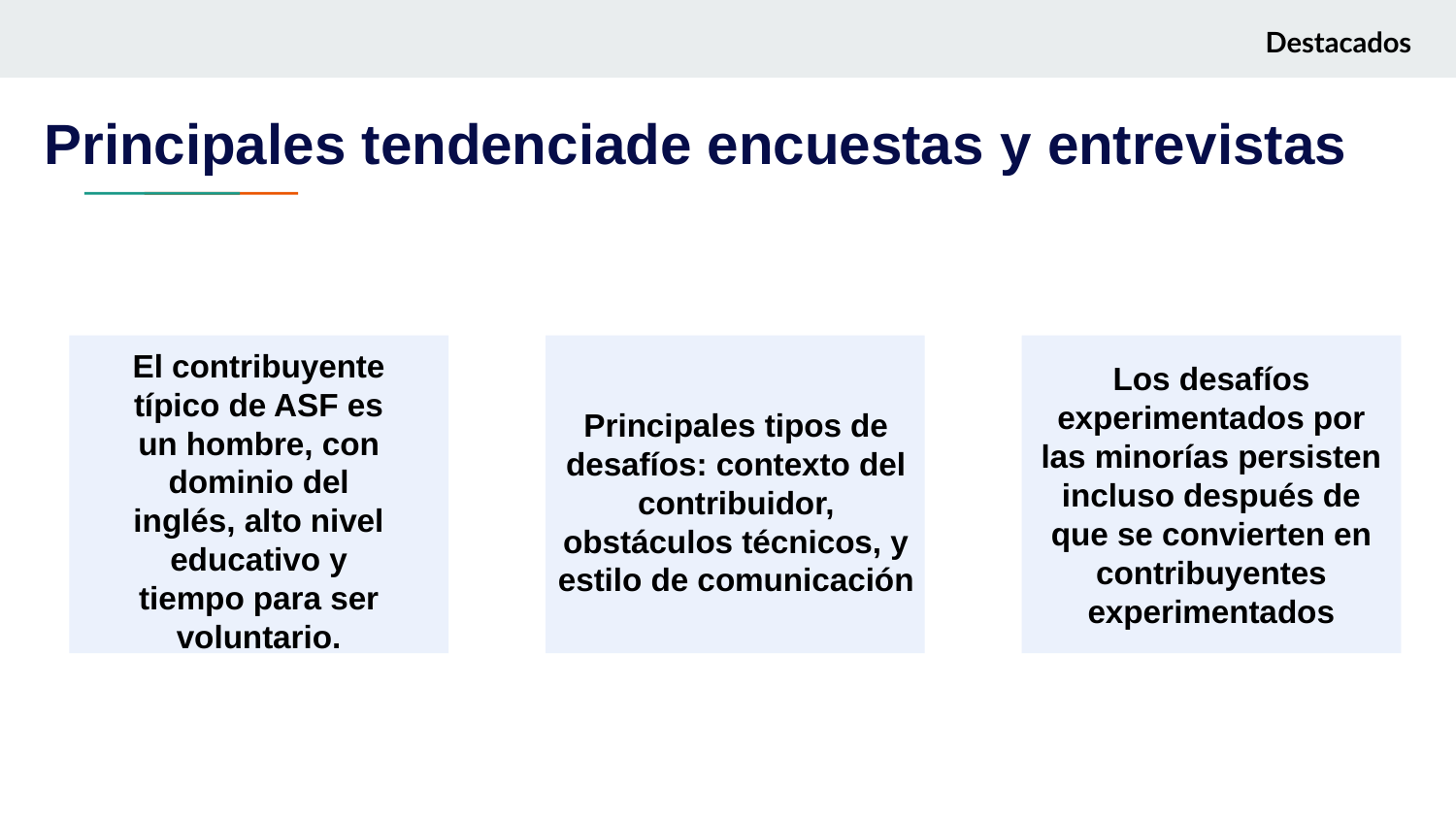

Destacados
Principales tendenciade encuestas y entrevistas

El contribuyente típico de ASF es un hombre, con dominio del inglés, alto nivel educativo y tiempo para ser voluntario.

Los desafíos experimentados por las minorías persisten incluso después de que se convierten en contribuyentes experimentados
Principales tipos de desafíos: contexto del contribuidor, obstáculos técnicos, y estilo de comunicación